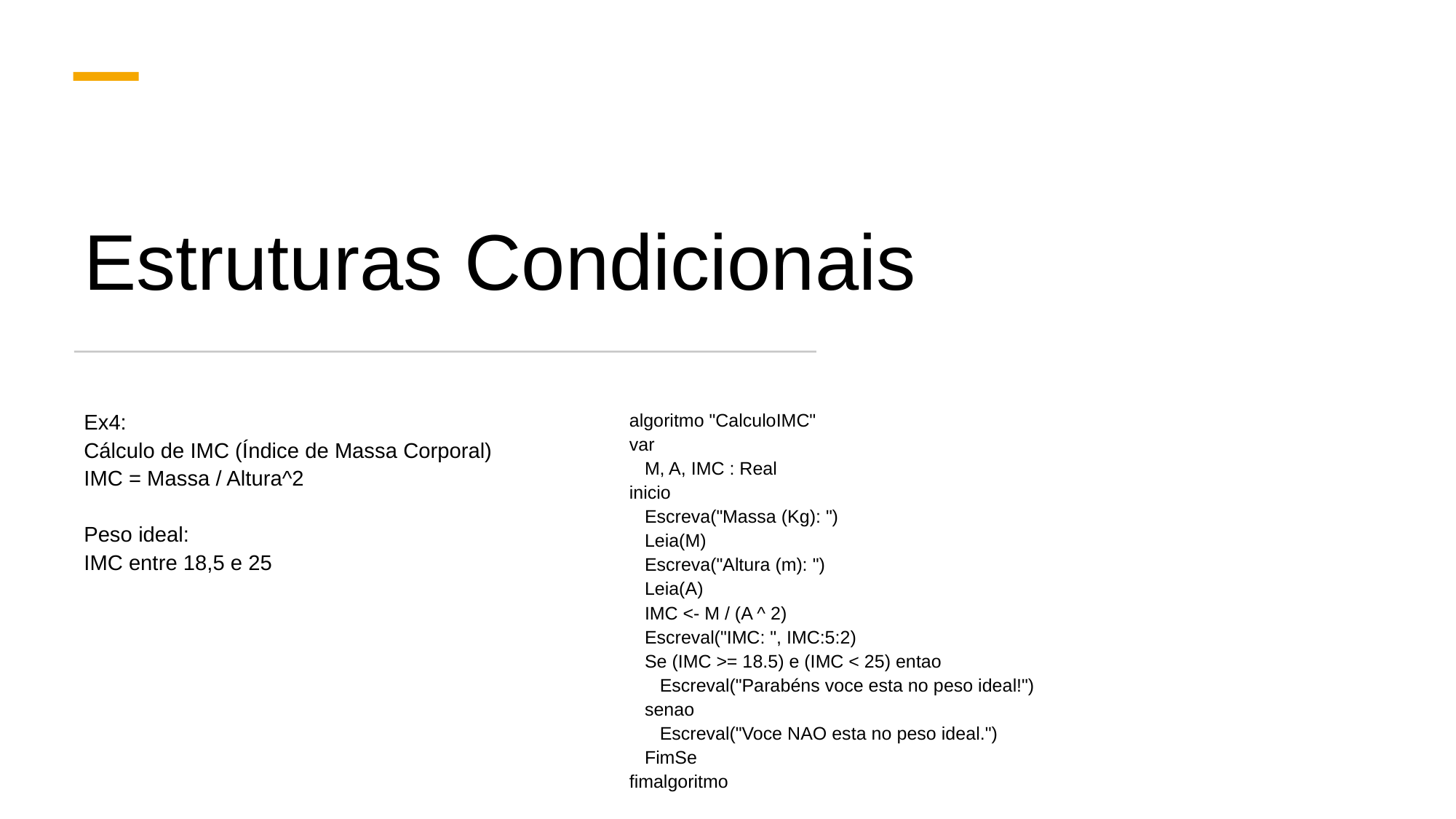

# Estruturas Condicionais
algoritmo "CalculoIMC"
var
   M, A, IMC : Real
inicio
   Escreva("Massa (Kg): ")
   Leia(M)
   Escreva("Altura (m): ")
   Leia(A)
   IMC <- M / (A ^ 2)
   Escreval("IMC: ", IMC:5:2)
   Se (IMC >= 18.5) e (IMC < 25) entao
      Escreval("Parabéns voce esta no peso ideal!")
   senao
      Escreval("Voce NAO esta no peso ideal.")
   FimSe
fimalgoritmo
Ex4:
Cálculo de IMC (Índice de Massa Corporal)
IMC = Massa / Altura^2

Peso ideal:
IMC entre 18,5 e 25